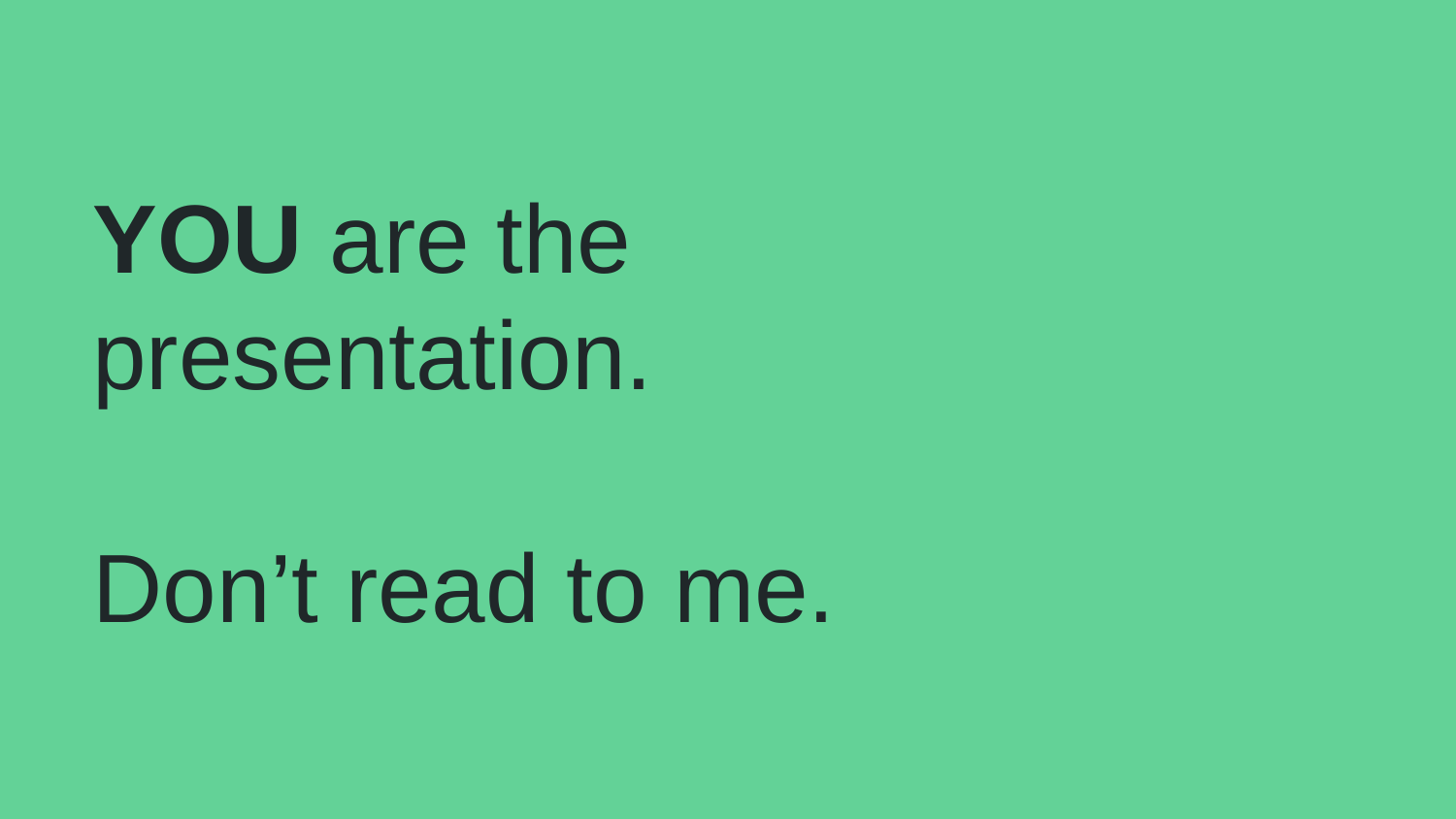

# YOU are the presentation.

Don’t read to me.